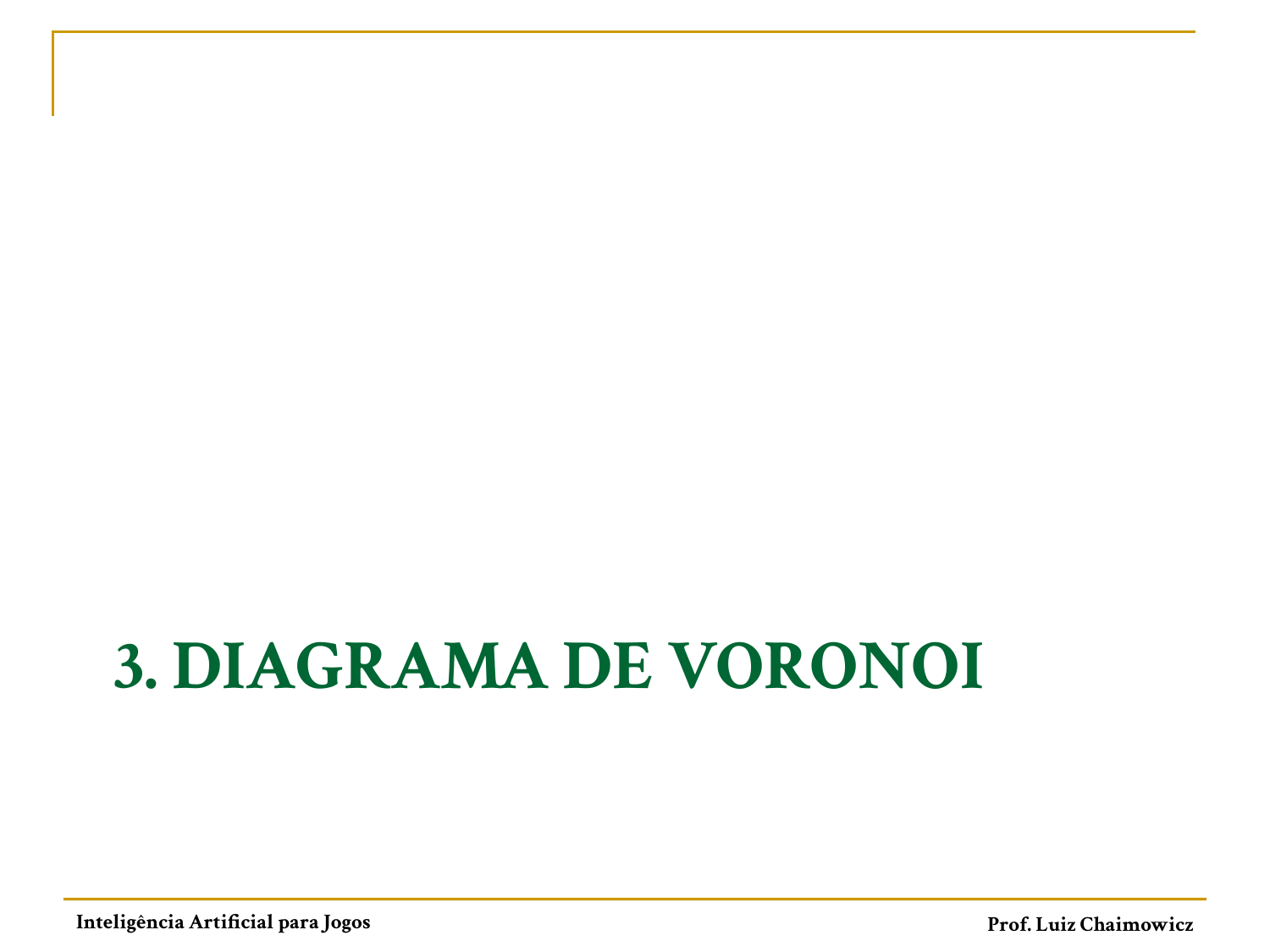

# 3. Diagrama de Voronoi
Inteligência Artificial para Jogos